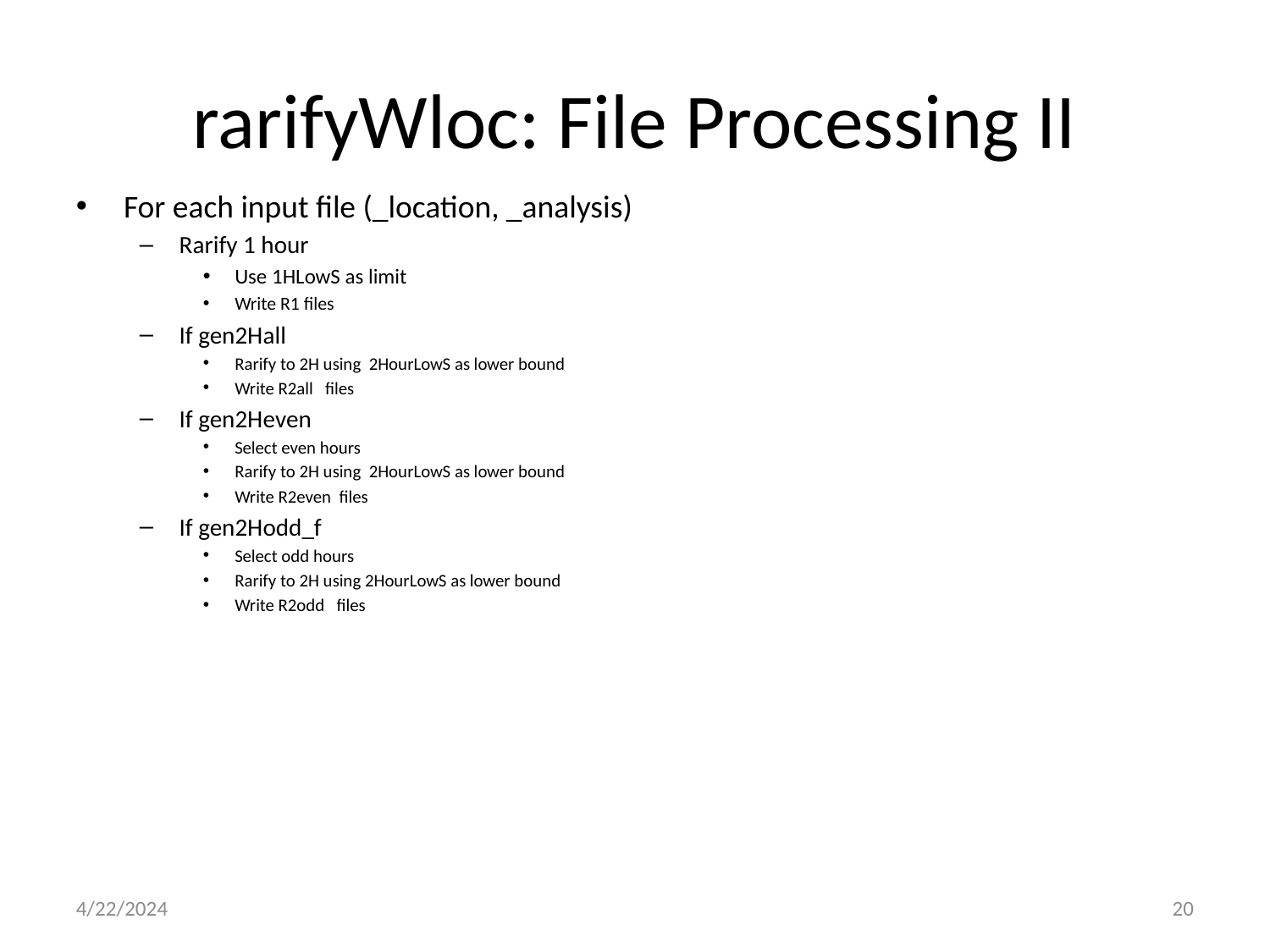

# rarifyWloc: File Processing II
For each input file (_location, _analysis)
Rarify 1 hour
Use 1HLowS as limit
Write R1 files
If gen2Hall
Rarify to 2H using  2HourLowS as lower bound
Write R2all   files
If gen2Heven
Select even hours
Rarify to 2H using  2HourLowS as lower bound
Write R2even  files
If gen2Hodd_f
Select odd hours
Rarify to 2H using 2HourLowS as lower bound
Write R2odd   files

4/22/2024

20